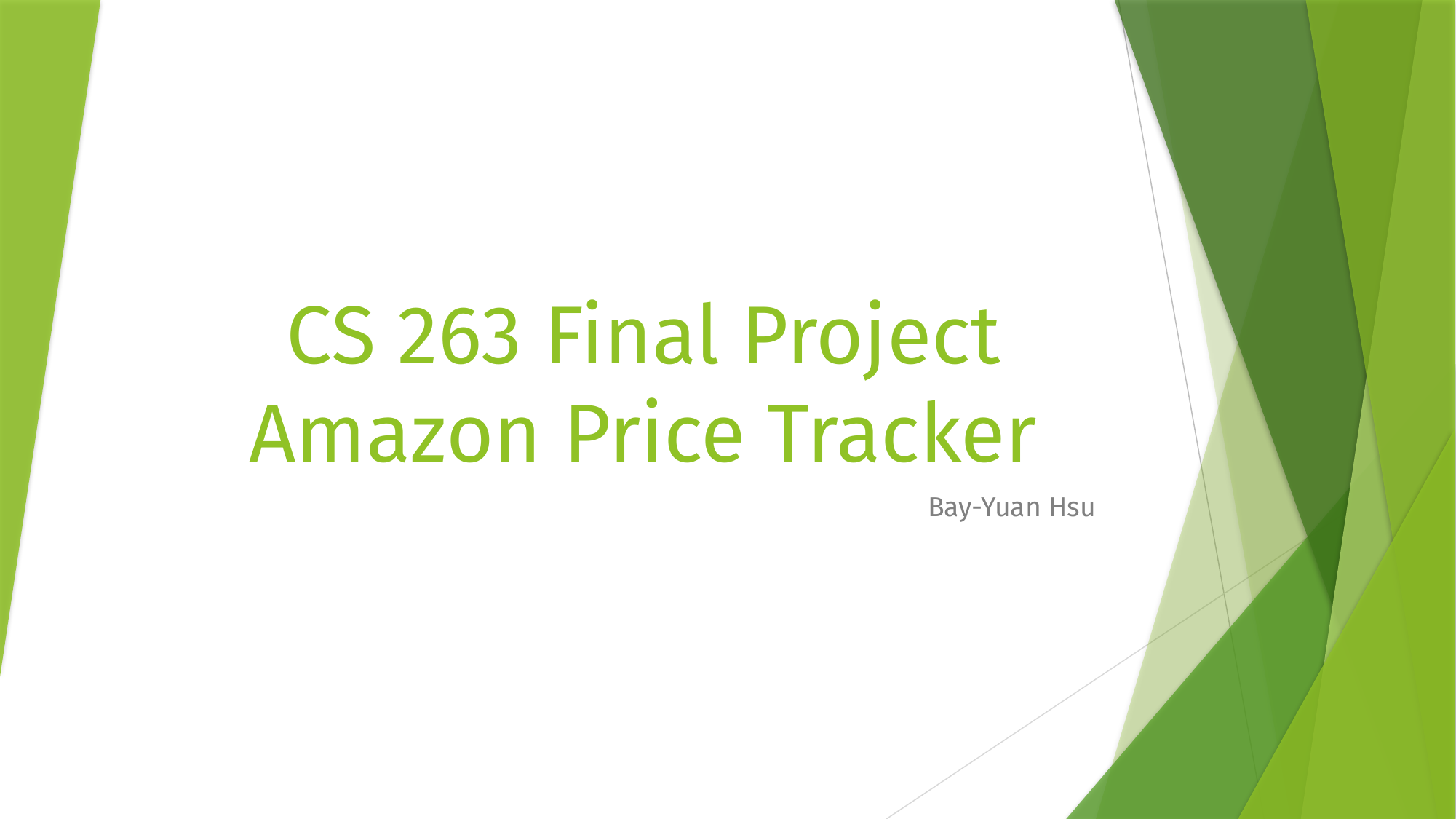

# CS 263 Final Project Amazon Price Tracker
Bay-Yuan Hsu